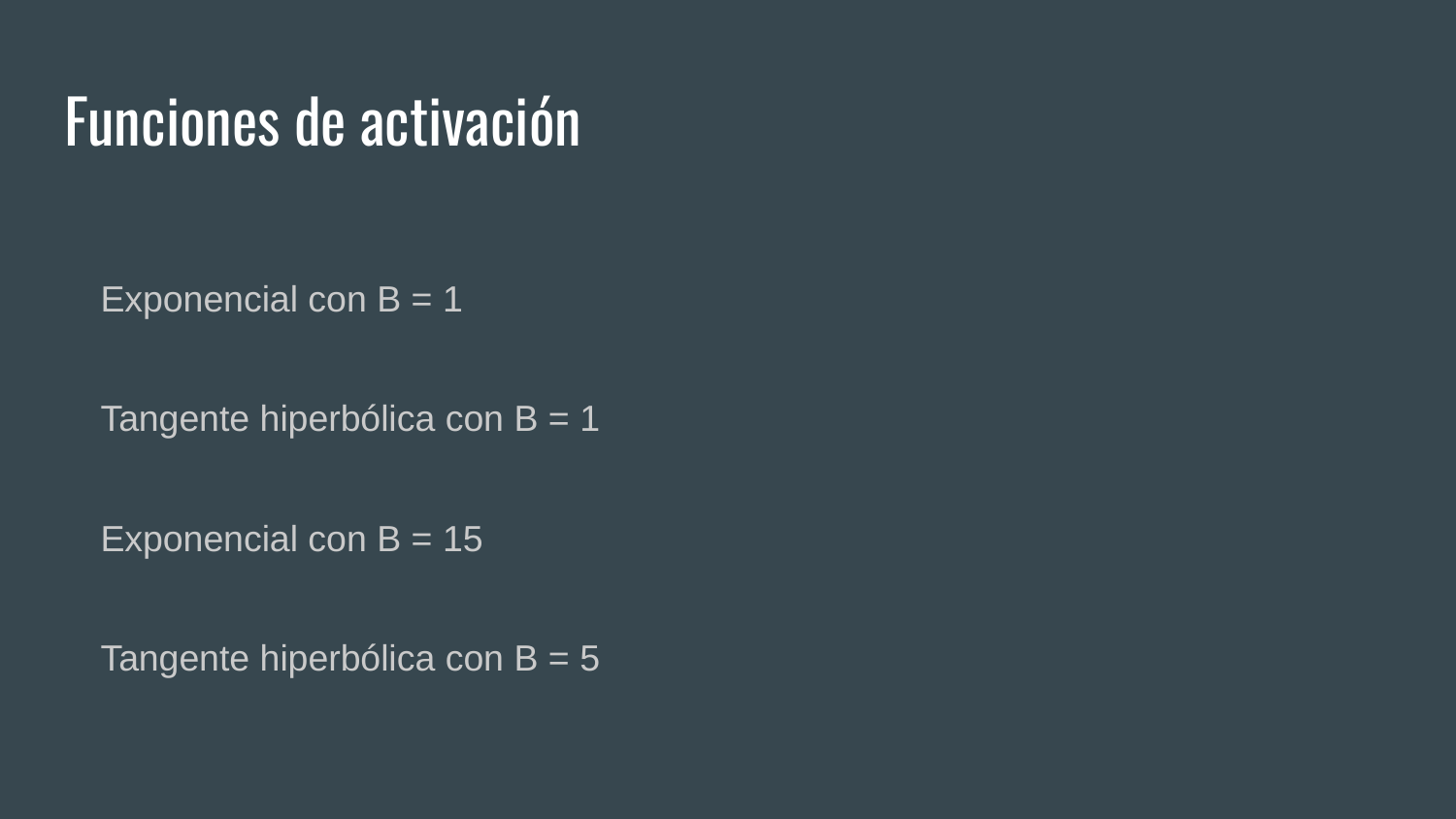

# Funciones de activación
Exponencial con B = 1
Tangente hiperbólica con B = 1
Exponencial con B = 15
Tangente hiperbólica con B = 5